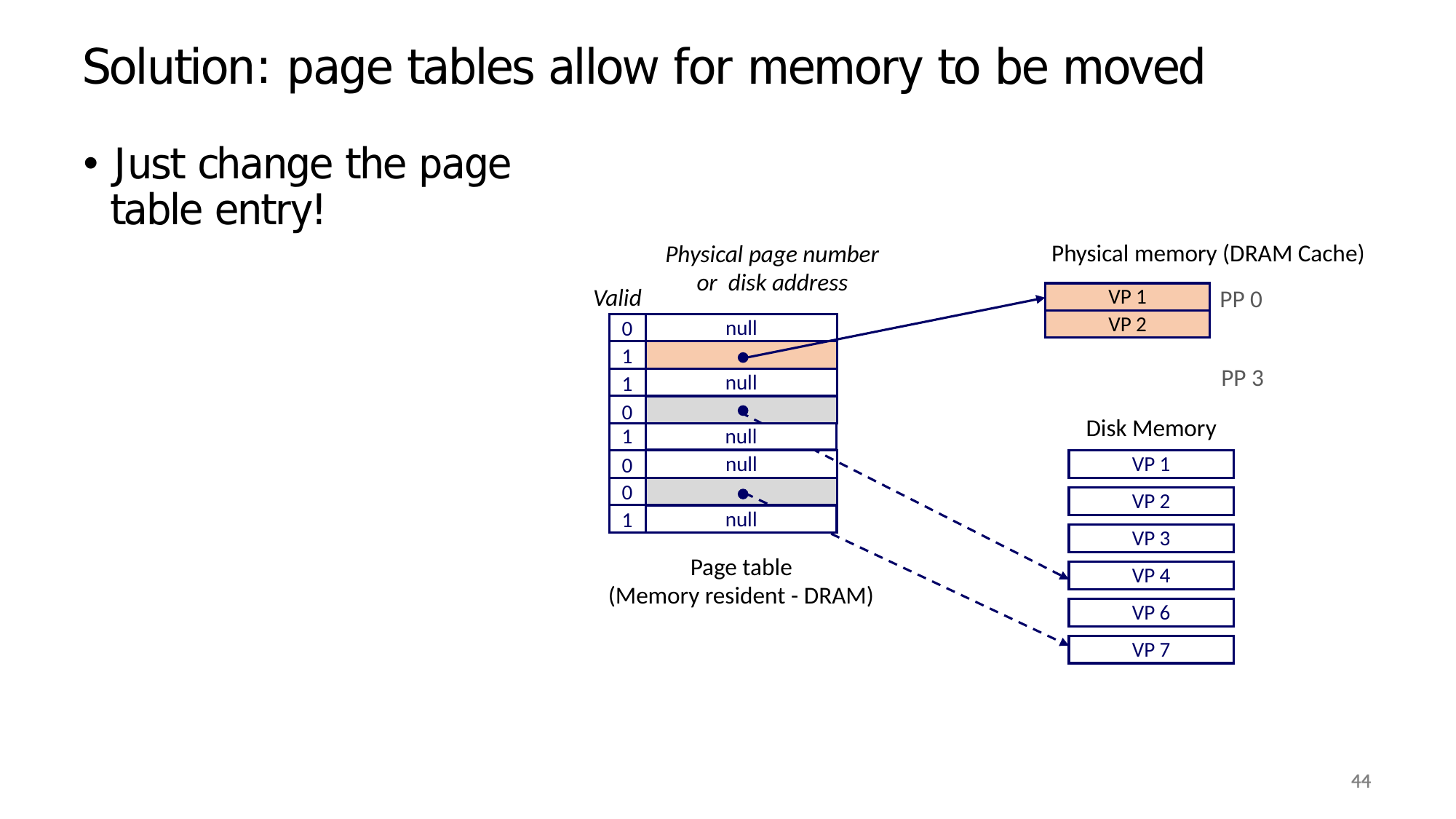

# Solution: page tables allow for memory to be moved
Just change the page table entry!
Physical memory (DRAM Cache)
Physical page number
or  disk address
Valid
PP 0
VP 1

0
VP 2

null
1

PP 3
1

null
0

Disk Memory

1

null
0

null
VP 1
0

VP 2

1

null
VP 3
Page table
(Memory resident - DRAM)
VP 4
VP 6
VP 7
44